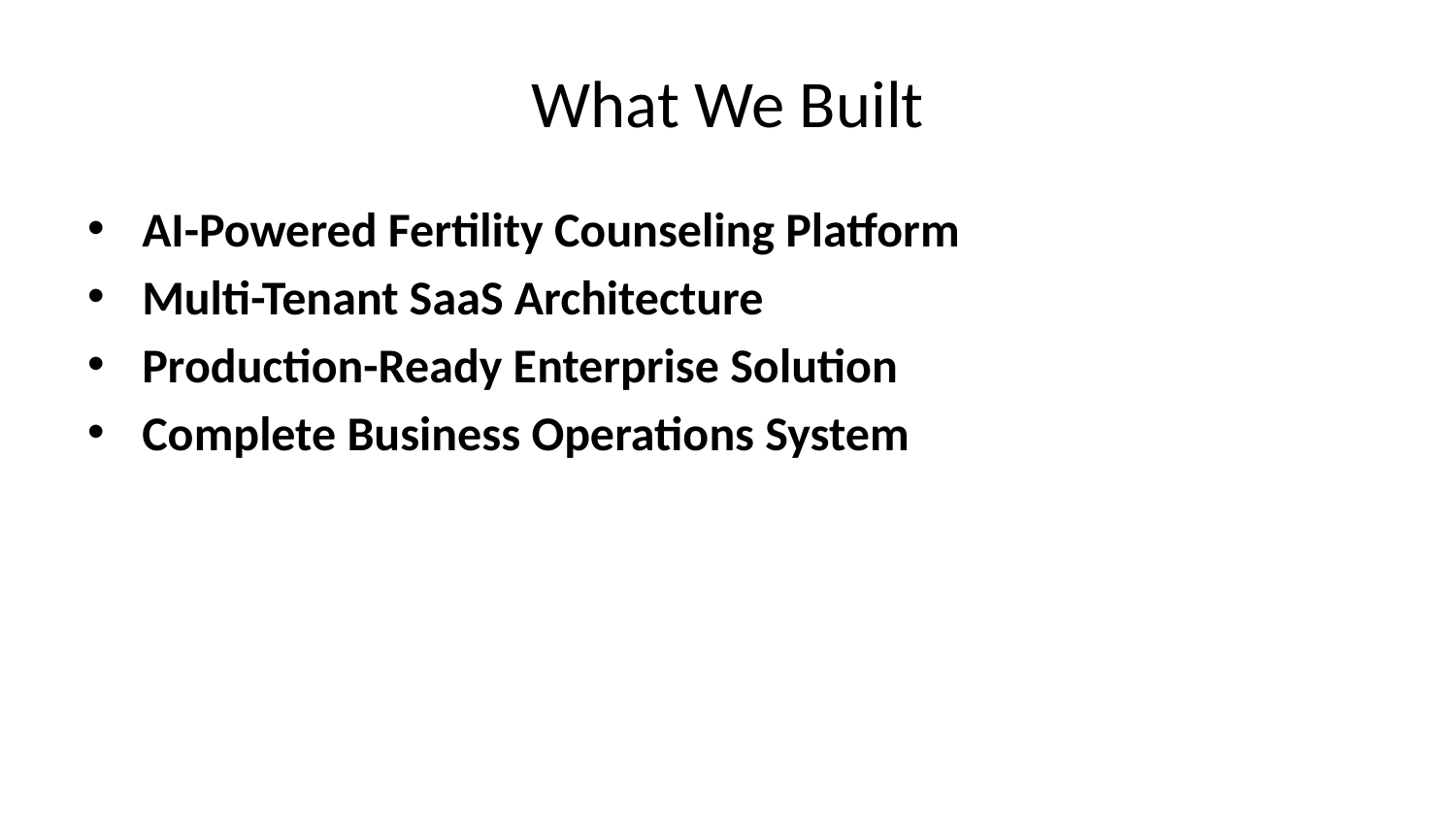

# What We Built
AI-Powered Fertility Counseling Platform
Multi-Tenant SaaS Architecture
Production-Ready Enterprise Solution
Complete Business Operations System